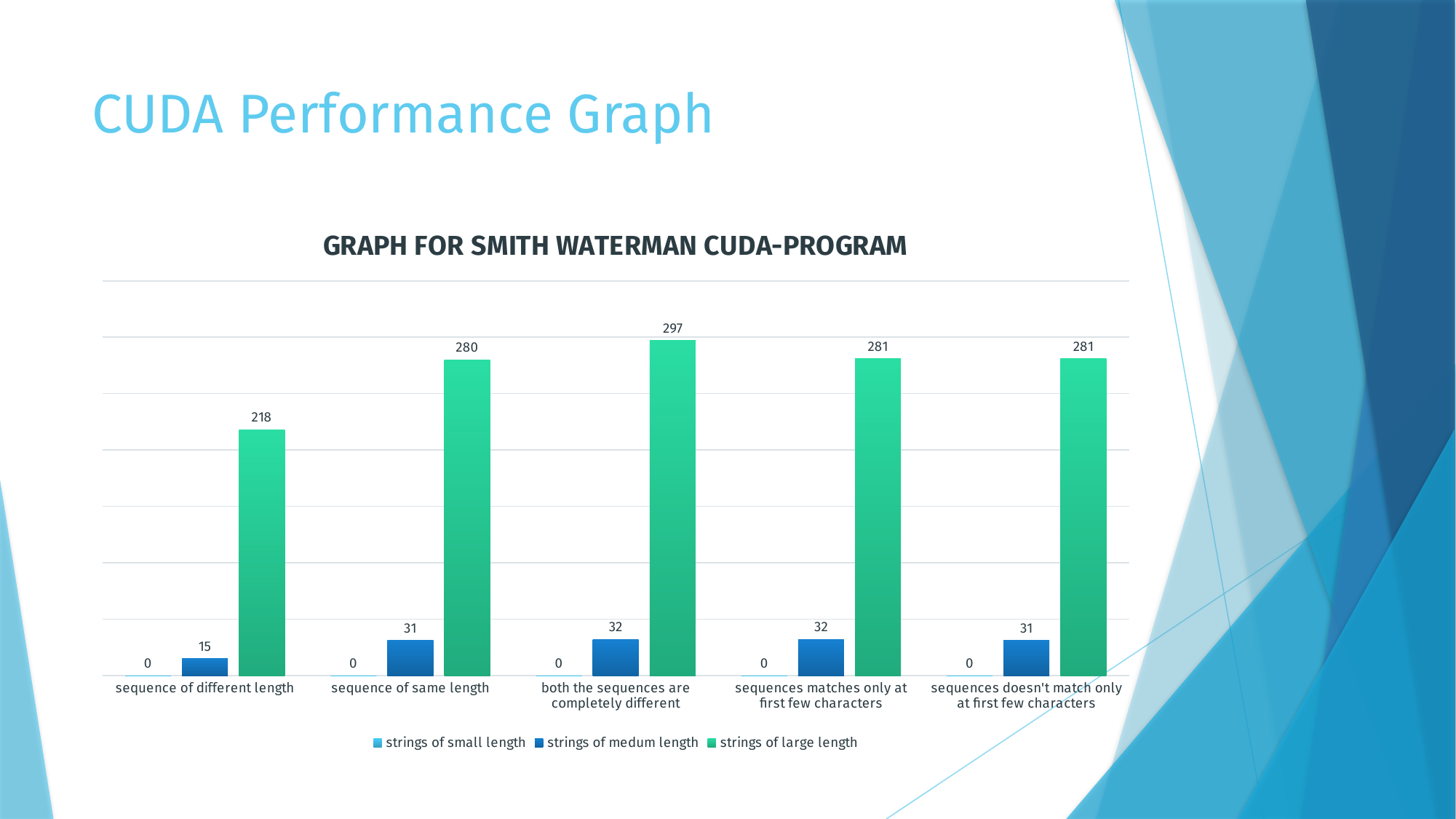

# CUDA Performance Graph

### Chart: GRAPH FOR SMITH WATERMAN CUDA-PROGRAM

| Category | strings of small length | strings of medum length | strings of large length |
|---|---|---|---|
| sequence of different length | 0.0 | 15.0 | 218.0 |
| sequence of same length | 0.0 | 31.0 | 280.0 |
| both the sequences are completely different | 0.0 | 32.0 | 297.0 |
| sequences matches only at first few characters | 0.0 | 32.0 | 281.0 |
| sequences doesn't match only at first few characters | 0.0 | 31.0 | 281.0 |